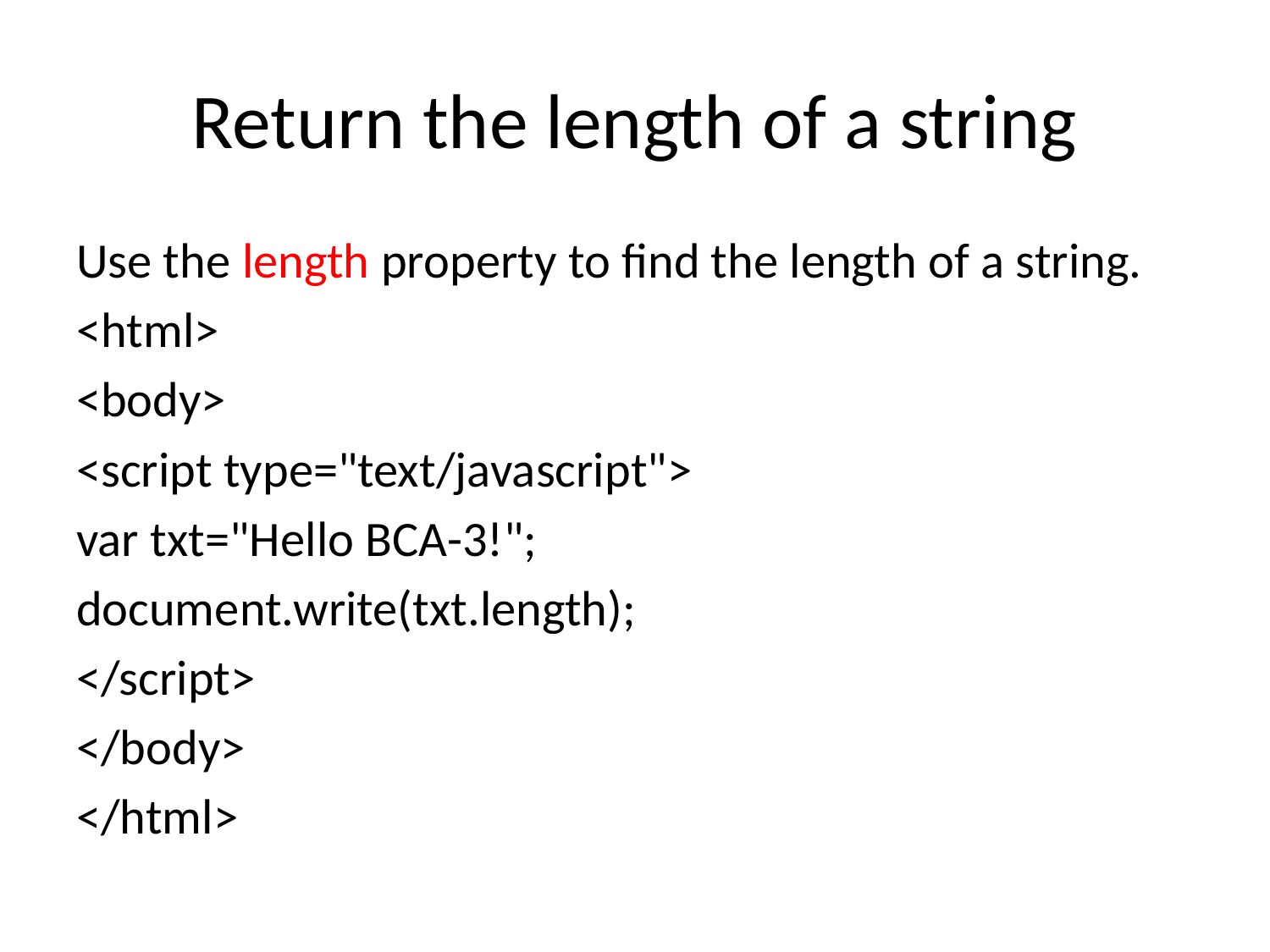

# Return the length of a string
Use the length property to find the length of a string.
<html>
<body>
<script type="text/javascript">
var txt="Hello BCA-3!";
document.write(txt.length);
</script>
</body>
</html>